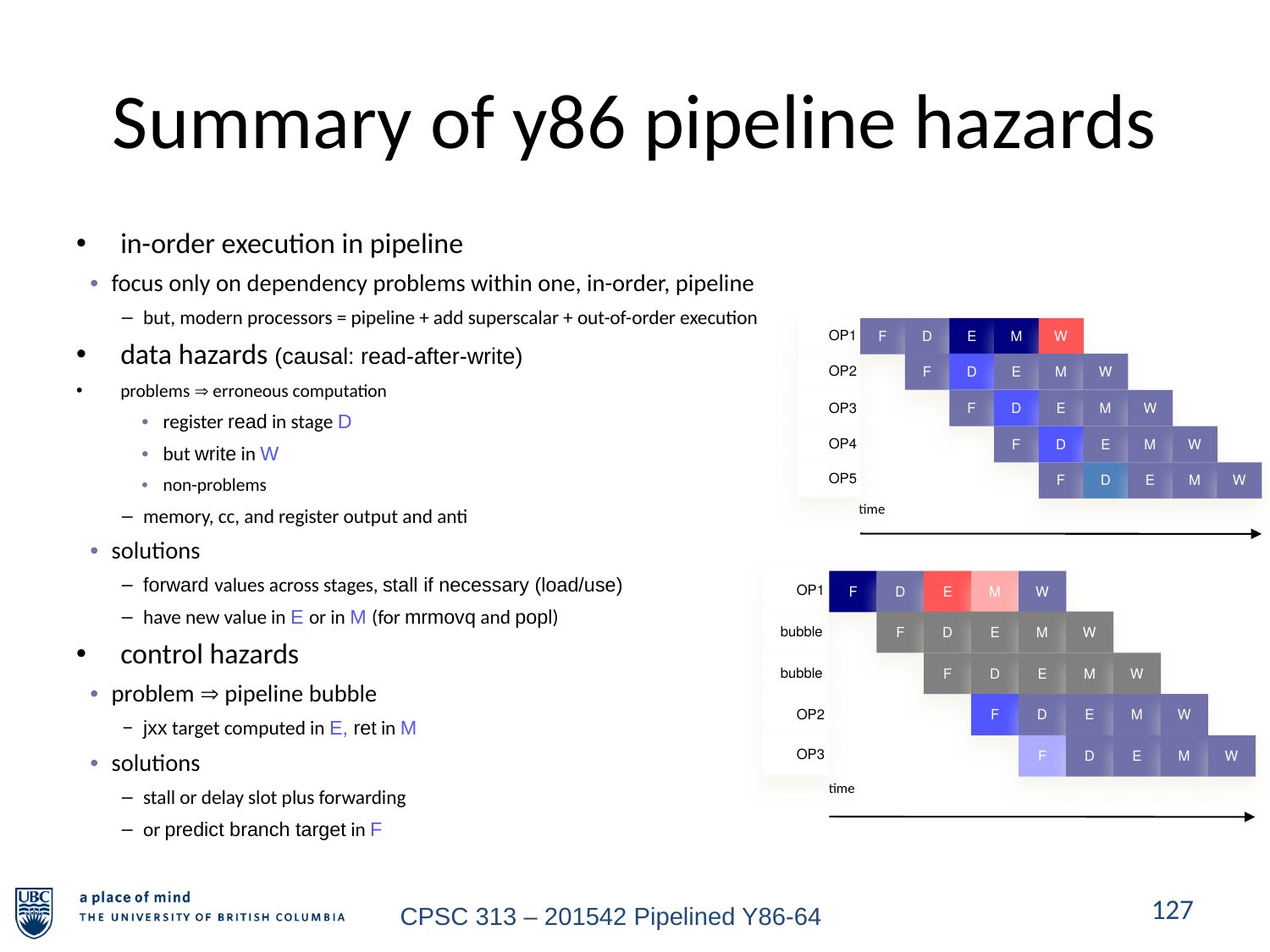

# Summary of y86 pipeline hazards
in-order execution in pipeline
focus only on dependency problems within one, in-order, pipeline
but, modern processors = pipeline + add superscalar + out-of-order execution
data hazards (causal: read-after-write)
problems ⇒ erroneous computation
register read in stage D
but write in W
non-problems
memory, cc, and register output and anti
solutions
forward values across stages, stall if necessary (load/use)
have new value in E or in M (for mrmovq and popl)
control hazards
problem ⇒ pipeline bubble
jxx target computed in E, ret in M
solutions
stall or delay slot plus forwarding
or predict branch target in F

OP1

F

D

E

M

W

OP2

F

D

E

M

W

OP3

F

D

E

M

W

OP4

F

D

E

M

W

OP5

F

D

E

M

W
time

OP1

F

D

E

M

W

bubble

F

D

E

M

W

bubble

F

D

E

M

W

OP2

F

D

E

M

W

OP3

F

D

E

M

W
time

127
127